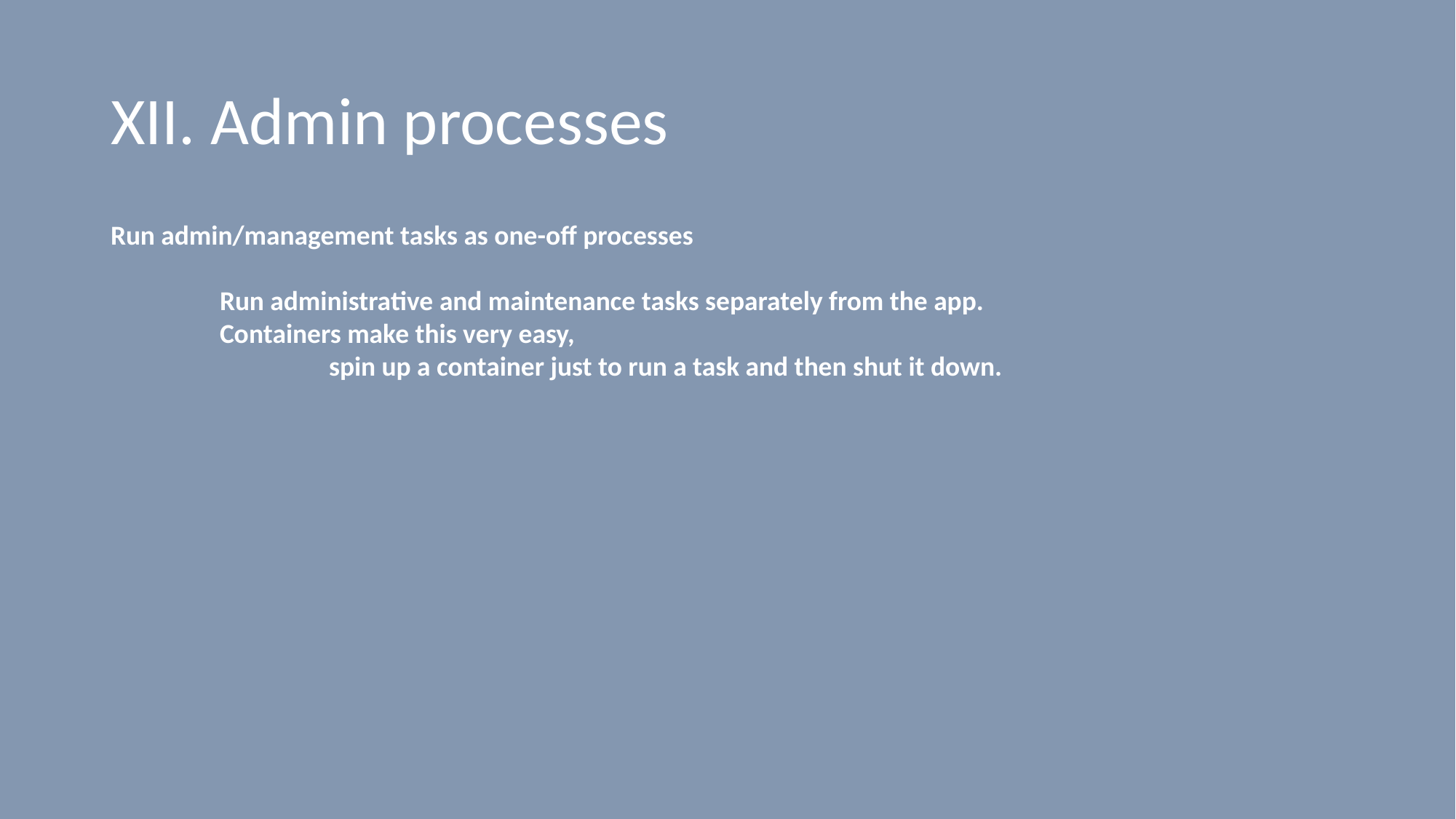

# XII. Admin processes
Run admin/management tasks as one-off processes

	Run administrative and maintenance tasks separately from the app.
	Containers make this very easy,
		spin up a container just to run a task and then shut it down.